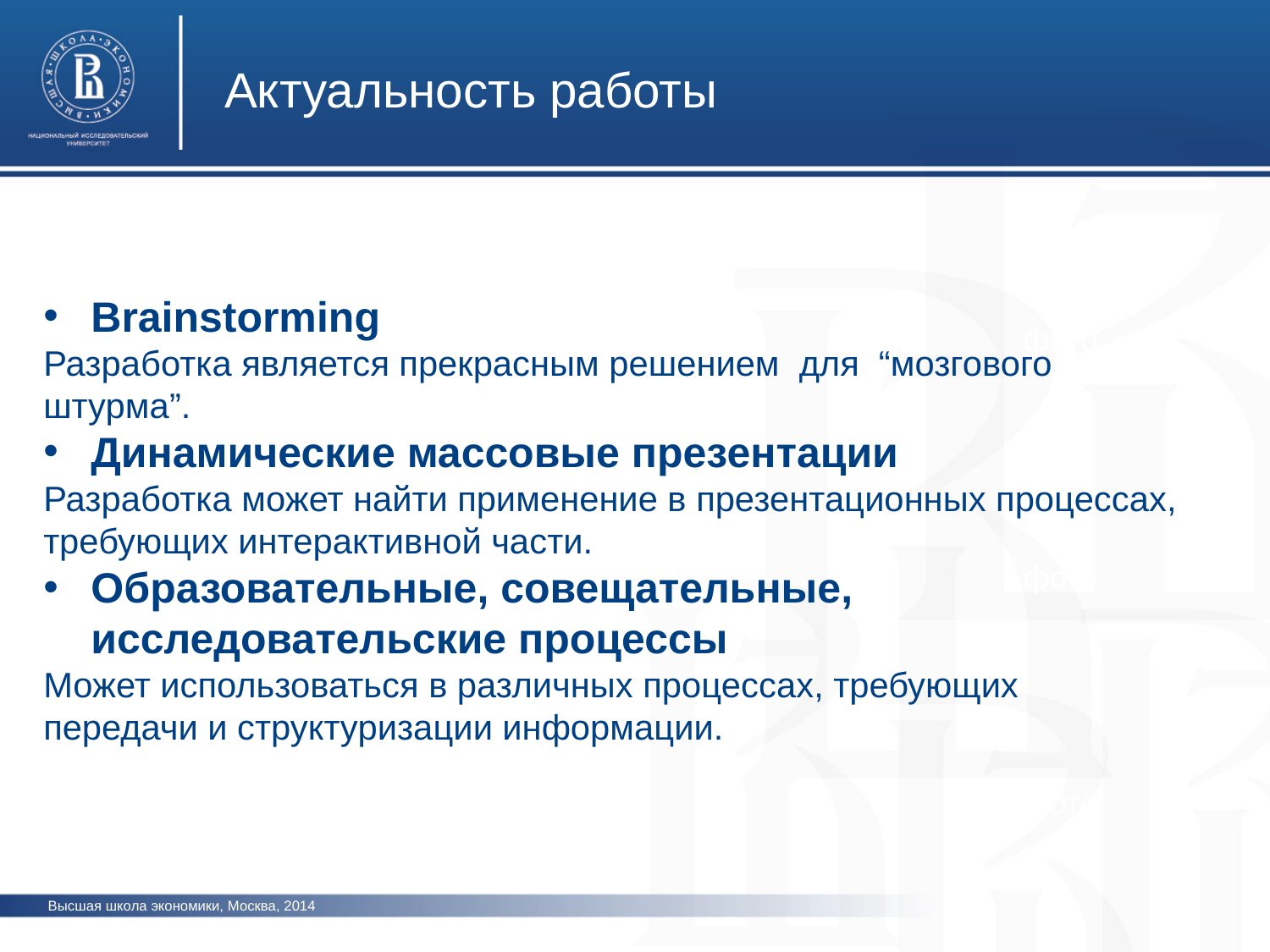

Актуальность работы
Brainstorming
Разработка является прекрасным решением  для  “мозгового штурма”.
Динамические массовые презентации
Разработка может найти применение в презентационных процессах, требующих интерактивной части.
Образовательные, совещательные, исследовательские процессы
Может использоваться в различных процессах, требующих передачи и структуризации информации.

фото
фото
фото
Высшая школа экономики, Москва, 2014